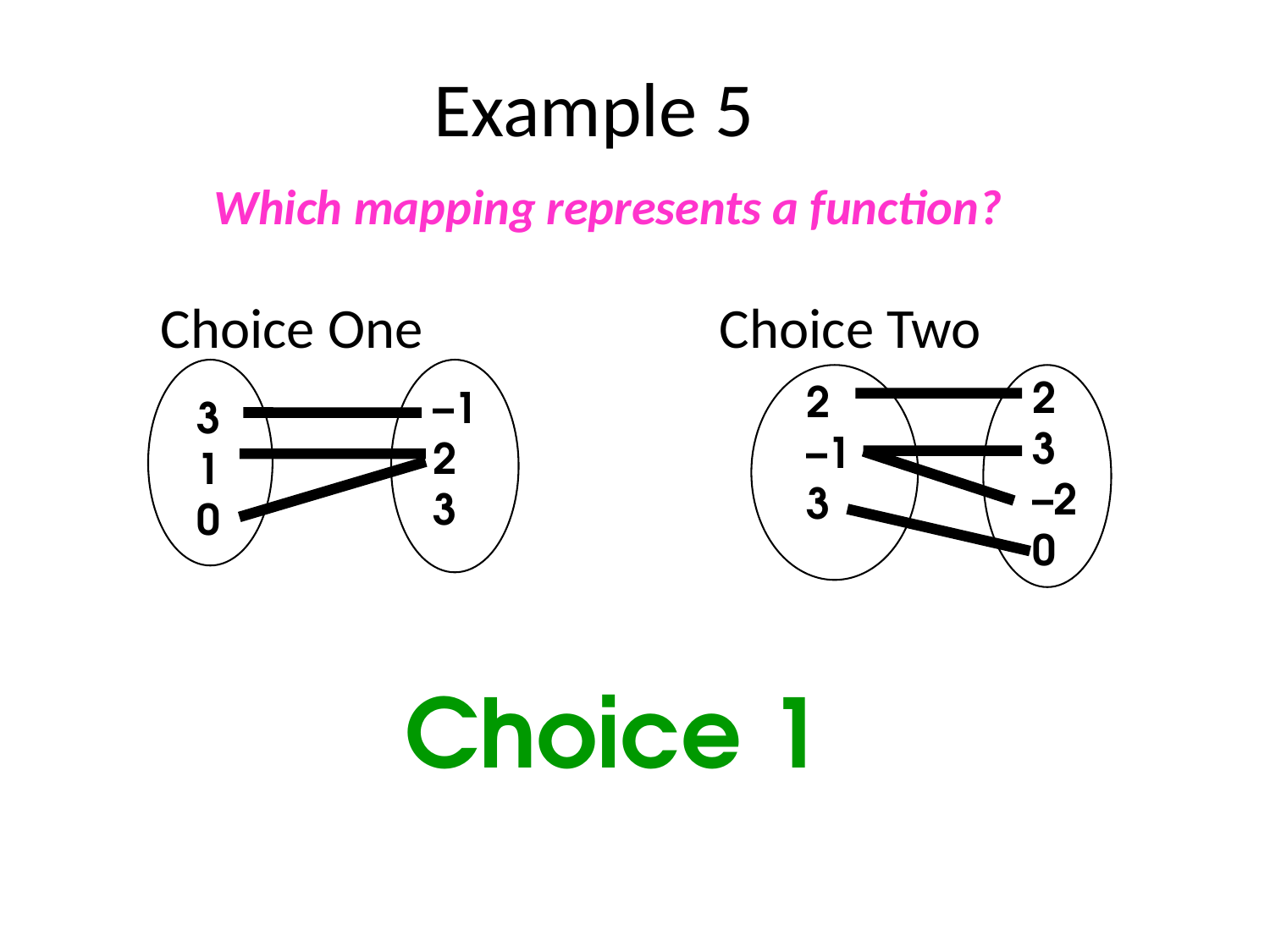

:40
# Example 5
Which mapping represents a function?
	Choice One		    Choice Two

–1
2
3
3
1
0

2
3
–2
0
2
–1
3
Choice 1